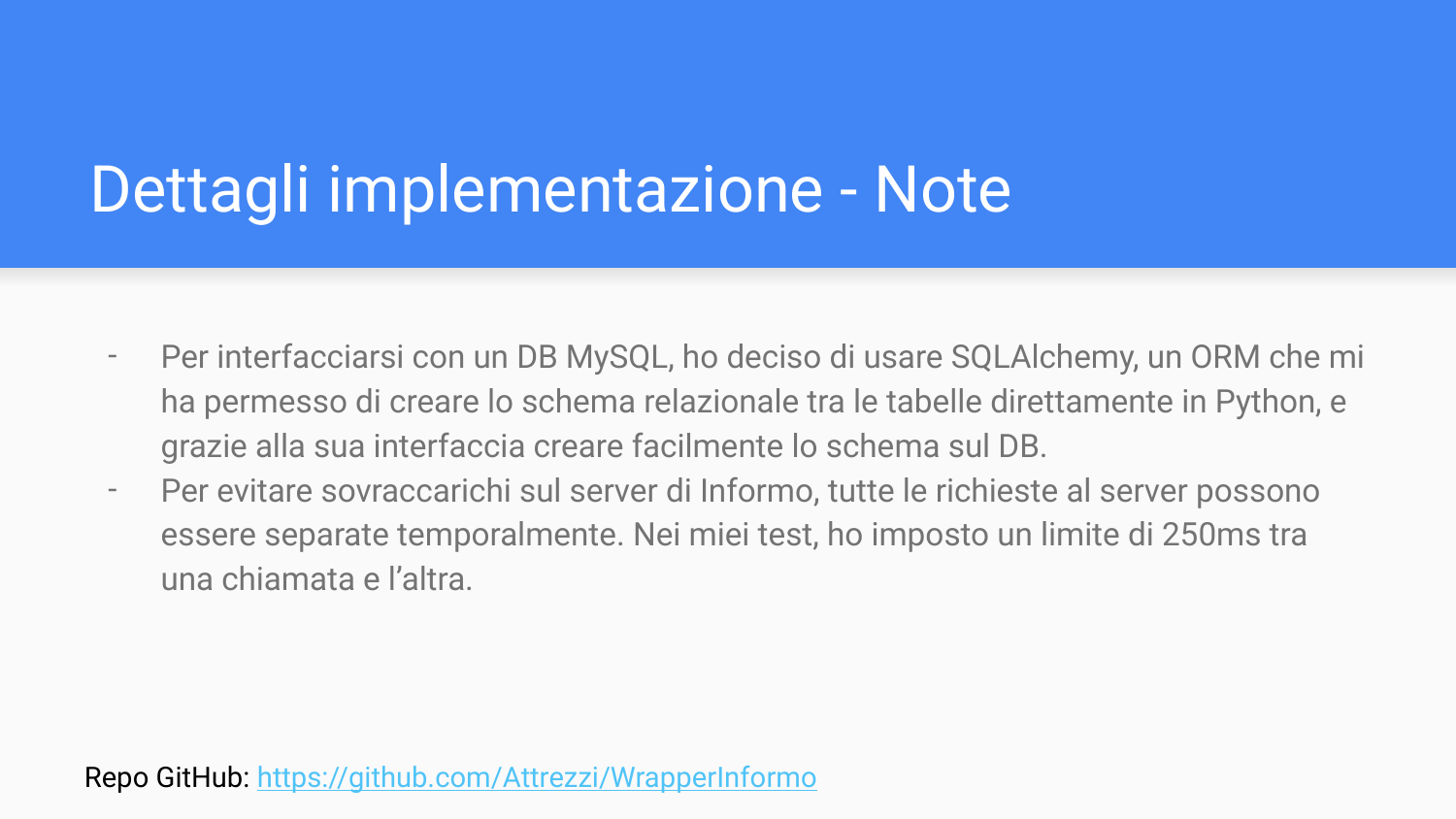

# Dettagli implementazione - Note
Per interfacciarsi con un DB MySQL, ho deciso di usare SQLAlchemy, un ORM che mi ha permesso di creare lo schema relazionale tra le tabelle direttamente in Python, e grazie alla sua interfaccia creare facilmente lo schema sul DB.
Per evitare sovraccarichi sul server di Informo, tutte le richieste al server possono essere separate temporalmente. Nei miei test, ho imposto un limite di 250ms tra una chiamata e l’altra.

Repo GitHub: https://github.com/Attrezzi/WrapperInformo